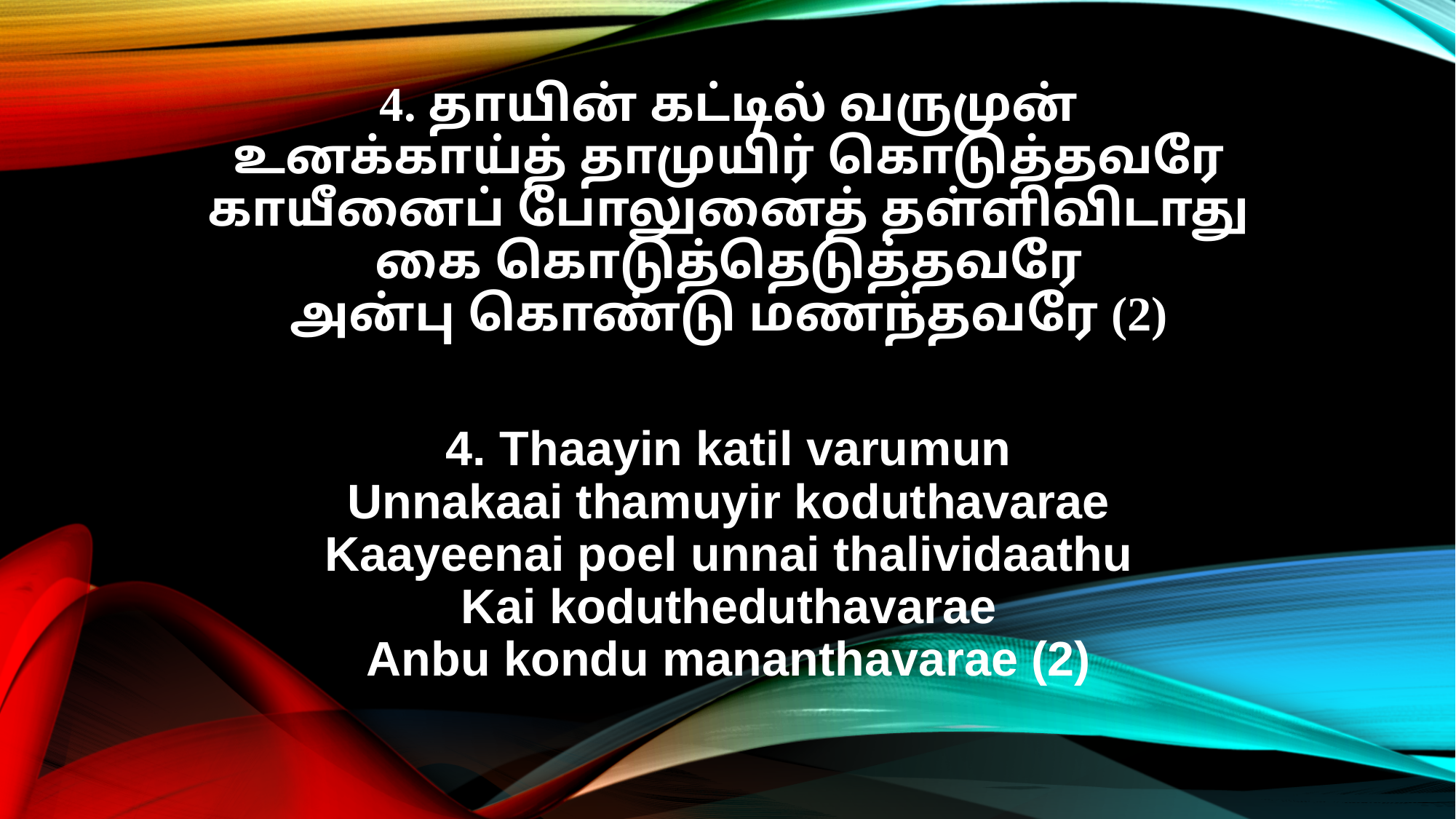

4. தாயின் கட்டில் வருமுன்
உனக்காய்த் தாமுயிர் கொடுத்தவரே
காயீனைப் போலுனைத் தள்ளிவிடாது
கை கொடுத்தெடுத்தவரே
அன்பு கொண்டு மணந்தவரே (2)

4. Thaayin katil varumun
Unnakaai thamuyir koduthavarae
Kaayeenai poel unnai thalividaathu
Kai kodutheduthavarae
Anbu kondu mananthavarae (2)